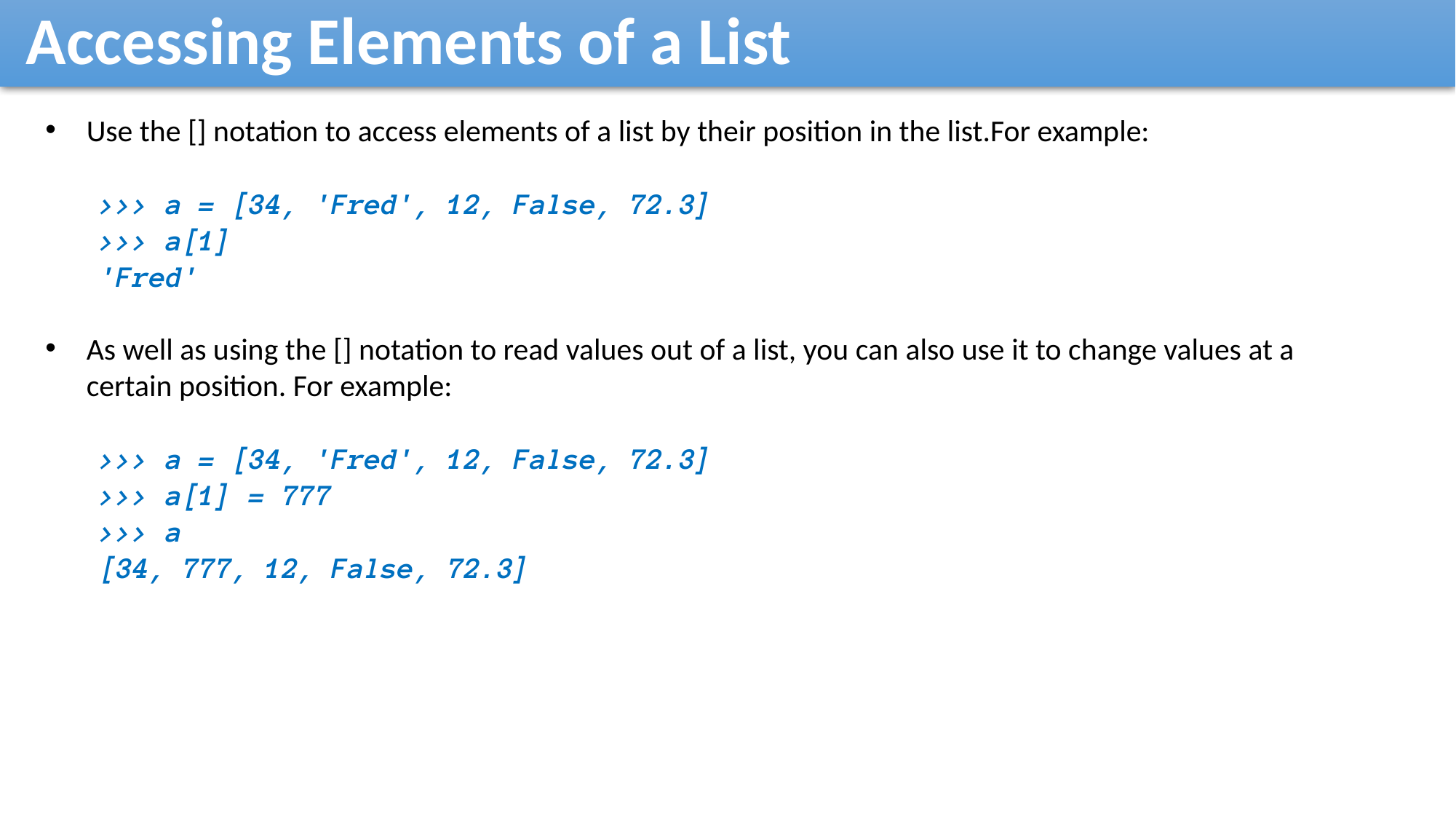

Accessing Elements of a List
Use the [] notation to access elements of a list by their position in the list.For example:

>>> a = [34, 'Fred', 12, False, 72.3]
>>> a[1]
'Fred'

As well as using the [] notation to read values out of a list, you can also use it to change values at a certain position. For example:

>>> a = [34, 'Fred', 12, False, 72.3]
>>> a[1] = 777
>>> a
[34, 777, 12, False, 72.3]